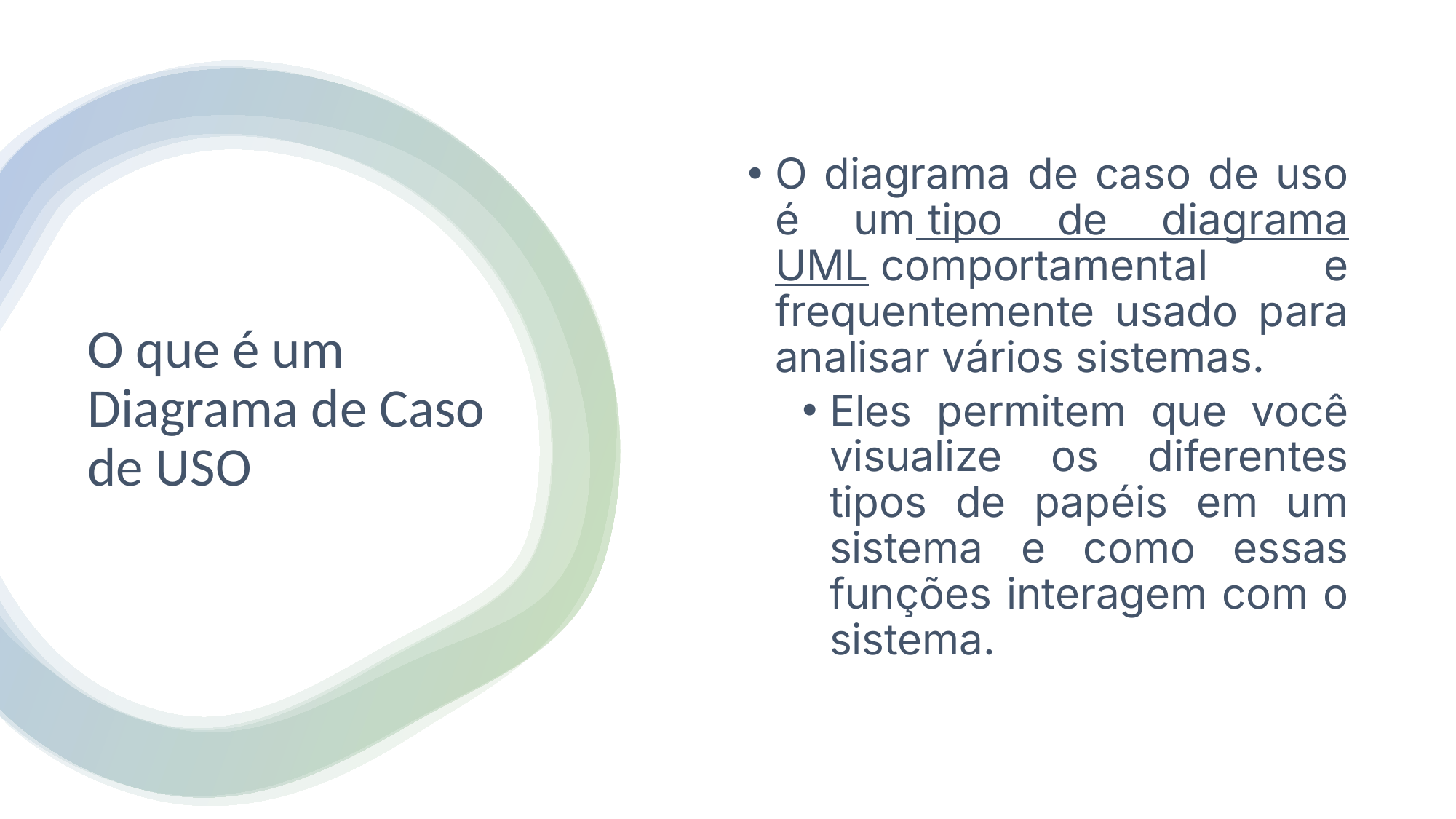

O diagrama de caso de uso é um tipo de diagrama UML comportamental e frequentemente usado para analisar vários sistemas.
Eles permitem que você visualize os diferentes tipos de papéis em um sistema e como essas funções interagem com o sistema.
# O que é um Diagrama de Caso de USO